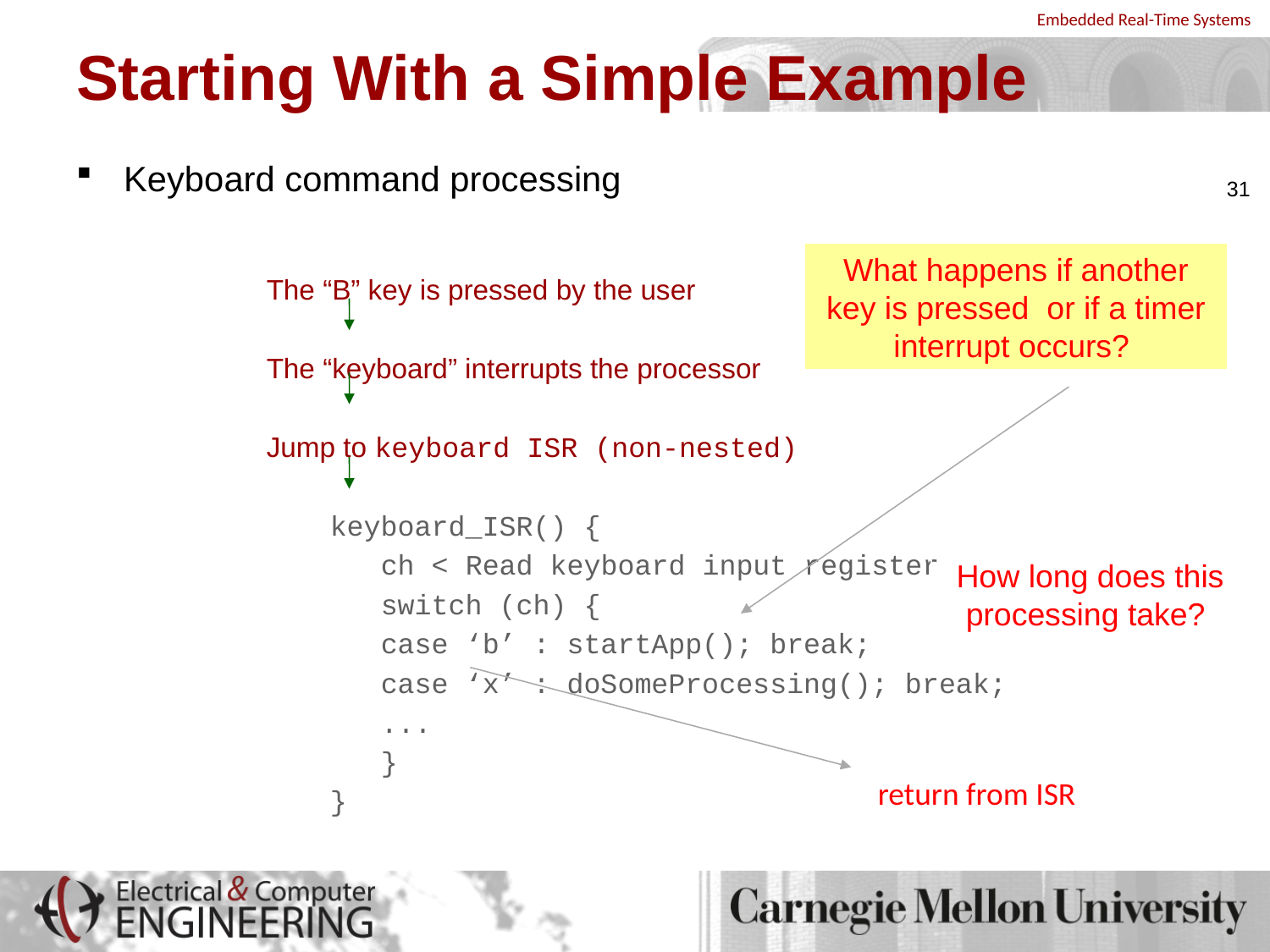

# Starting With a Simple Example
Keyboard command processing

The “B” key is pressed by the user

The “keyboard” interrupts the processor

Jump to keyboard ISR (non-nested)

keyboard_ISR() {
   ch <­ Read keyboard input register
   switch (ch) {
   case ‘b’ : startApp(); break;
   case ‘x’ : doSomeProcessing(); break;
   ...
   }
}

31
What happens if another key is pressed ­ or if a timer interrupt occurs?

How long does this processing take?

return from ISR